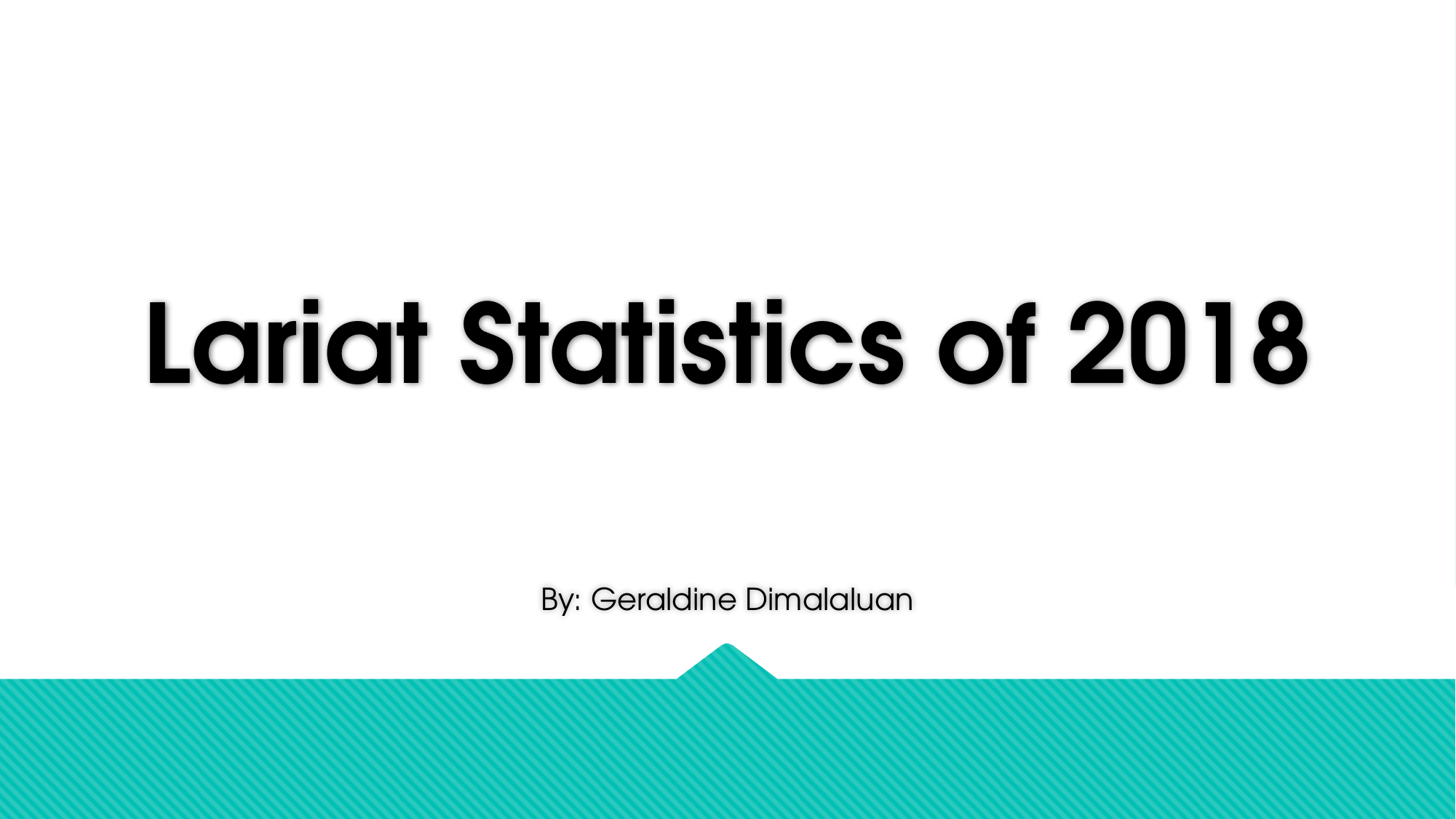

# Lariat Statistics of 2018
By: Geraldine Dimalaluan